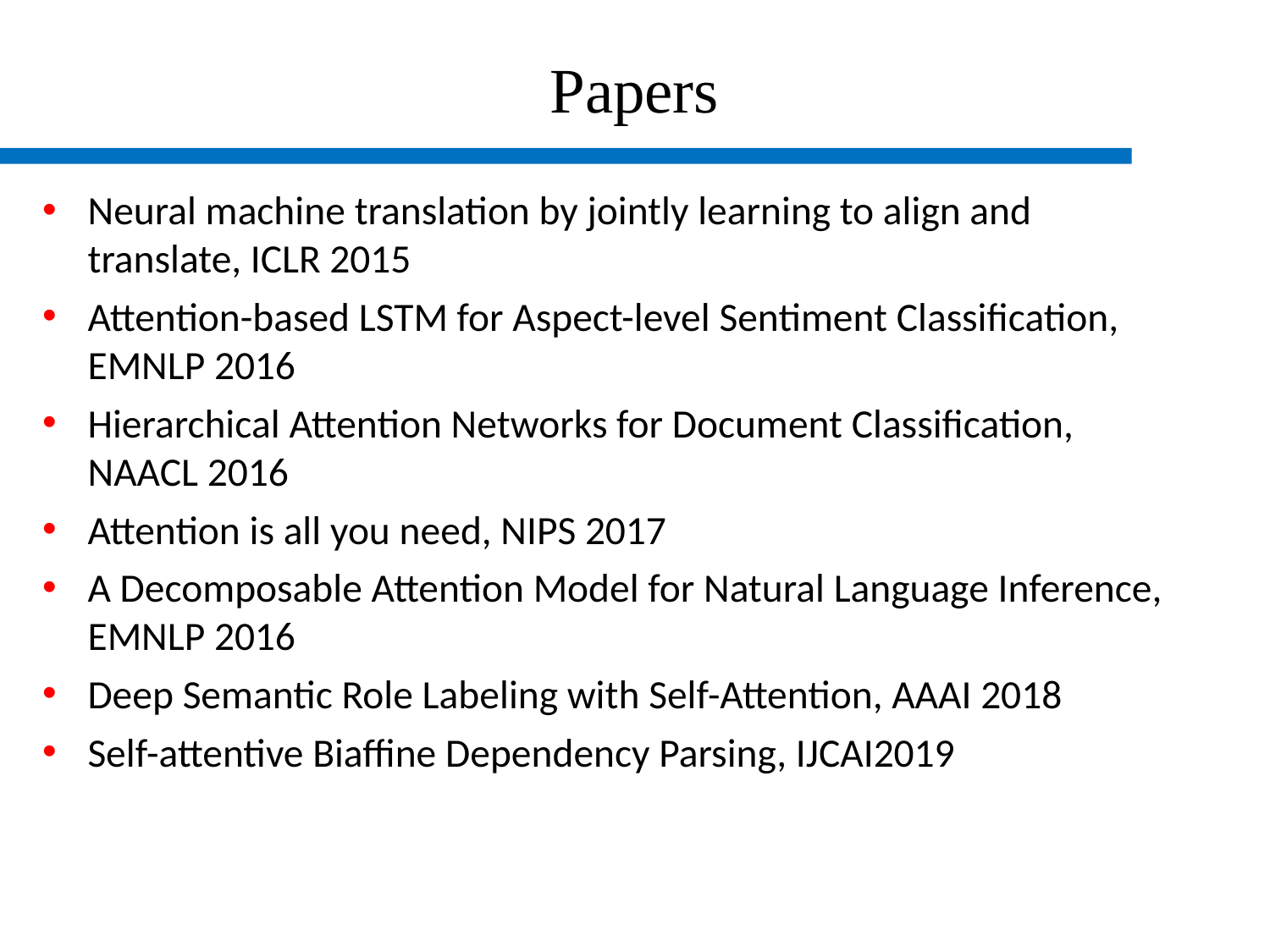

# Papers
Neural machine translation by jointly learning to align and translate, ICLR 2015
Attention-based LSTM for Aspect-level Sentiment Classification, EMNLP 2016
Hierarchical Attention Networks for Document Classification, NAACL 2016
Attention is all you need, NIPS 2017
A Decomposable Attention Model for Natural Language Inference, EMNLP 2016
Deep Semantic Role Labeling with Self-Attention, AAAI 2018
Self-attentive Biaffine Dependency Parsing, IJCAI2019